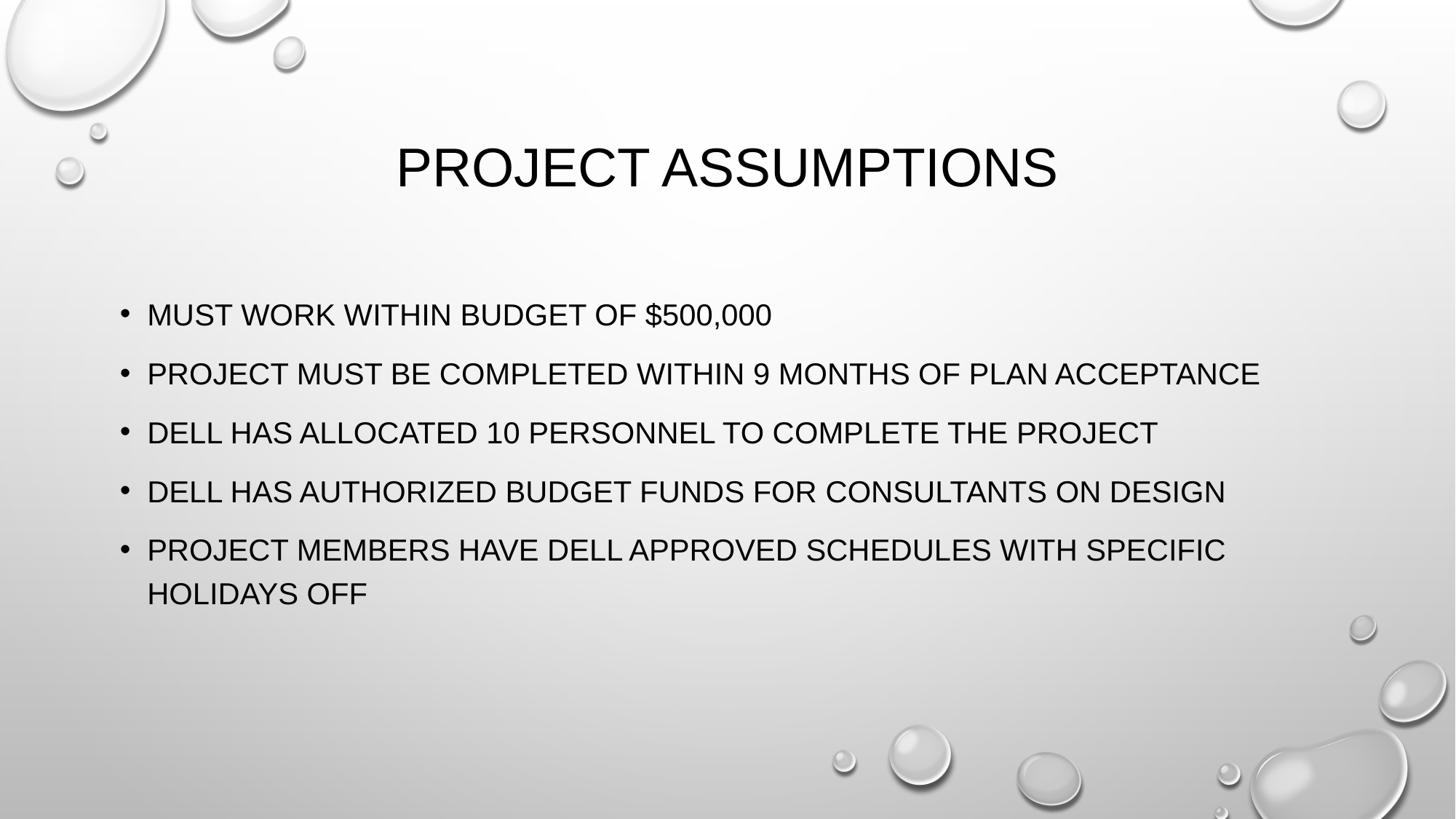

# Project Assumptions
Must work within budget of $500,000
Project must be completed within 9 months of plan acceptance
Dell has allocated 10 personnel to complete the project
Dell has authorized budget funds for consultants on design
Project members have dell approved schedules with specific holidays off